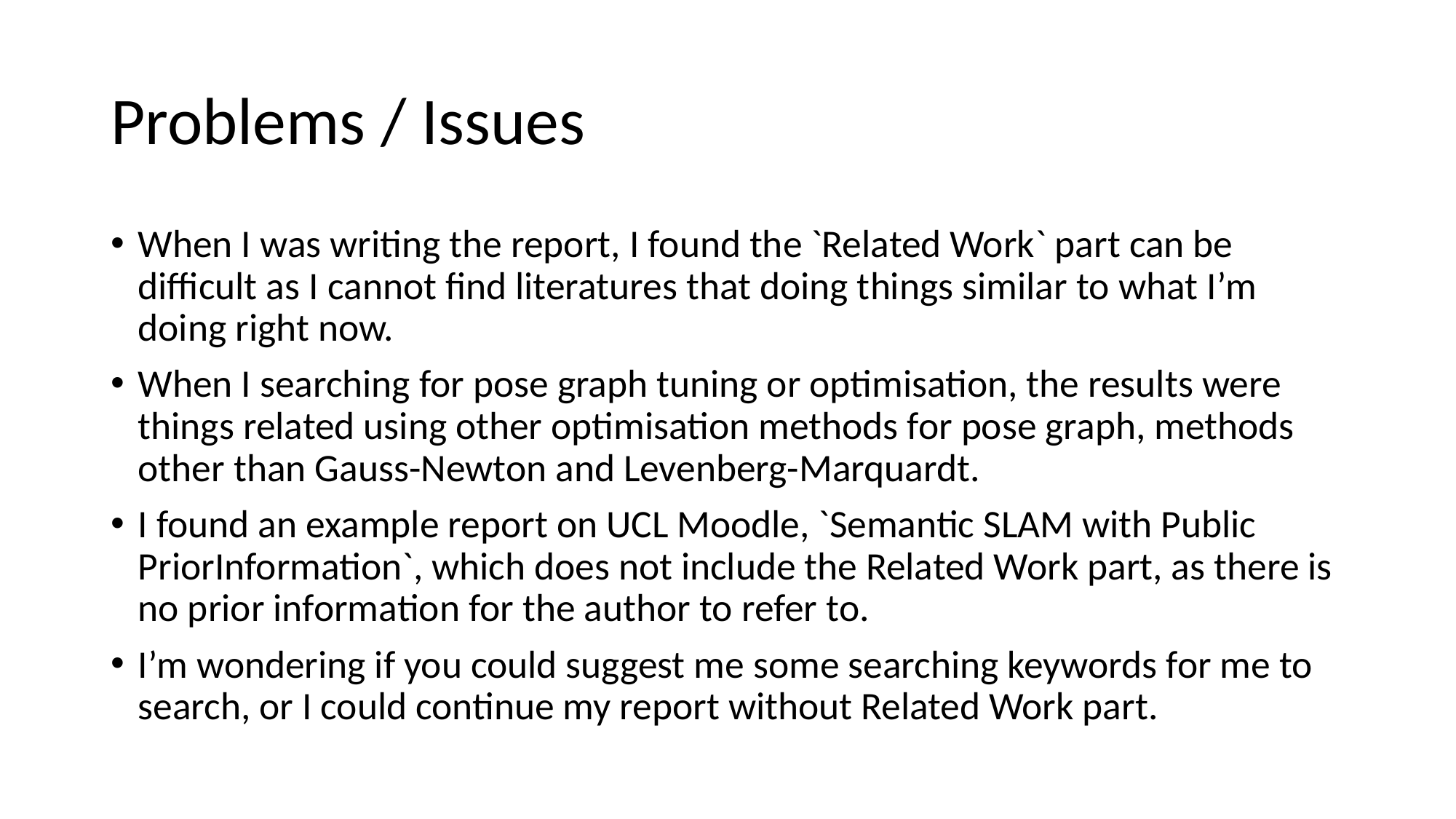

# Problems / Issues
When I was writing the report, I found the `Related Work` part can be difficult as I cannot find literatures that doing things similar to what I’m doing right now.
When I searching for pose graph tuning or optimisation, the results were things related using other optimisation methods for pose graph, methods other than Gauss-Newton and Levenberg-Marquardt.
I found an example report on UCL Moodle, `Semantic SLAM with Public PriorInformation`, which does not include the Related Work part, as there is no prior information for the author to refer to.
I’m wondering if you could suggest me some searching keywords for me to search, or I could continue my report without Related Work part.